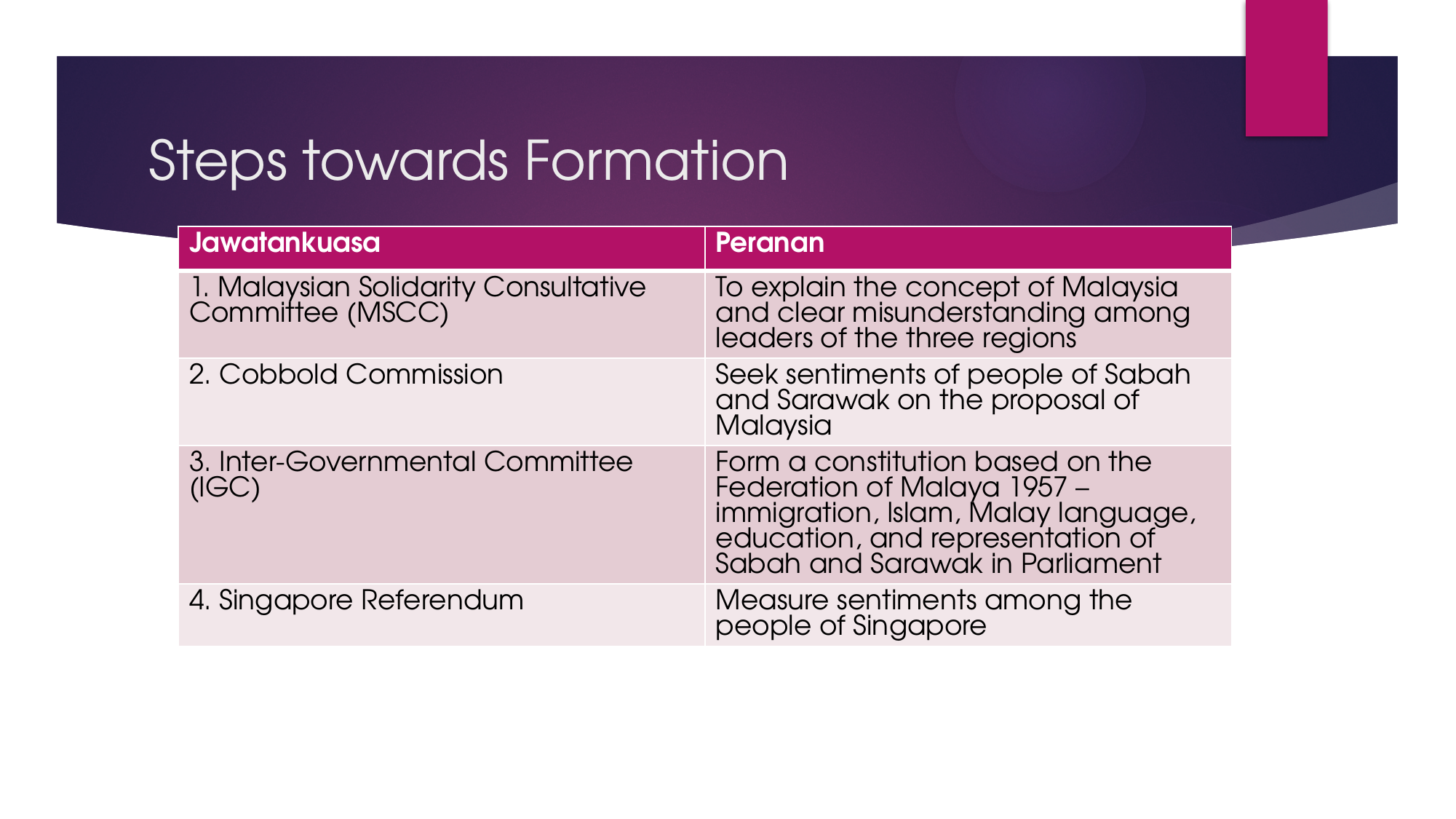

# Steps towards Formation
| Jawatankuasa | Peranan |
| --- | --- |
| 1. Malaysian Solidarity Consultative Committee (MSCC) | To explain the concept of Malaysia and clear misunderstanding among leaders of the three regions |
| 2. Cobbold Commission | Seek sentiments of people of Sabah and Sarawak on the proposal of Malaysia |
| 3. Inter-Governmental Committee (IGC) | Form a constitution based on the Federation of Malaya 1957 – immigration, Islam, Malay language, education, and representation of Sabah and Sarawak in Parliament |
| 4. Singapore Referendum | Measure sentiments among the people of Singapore |